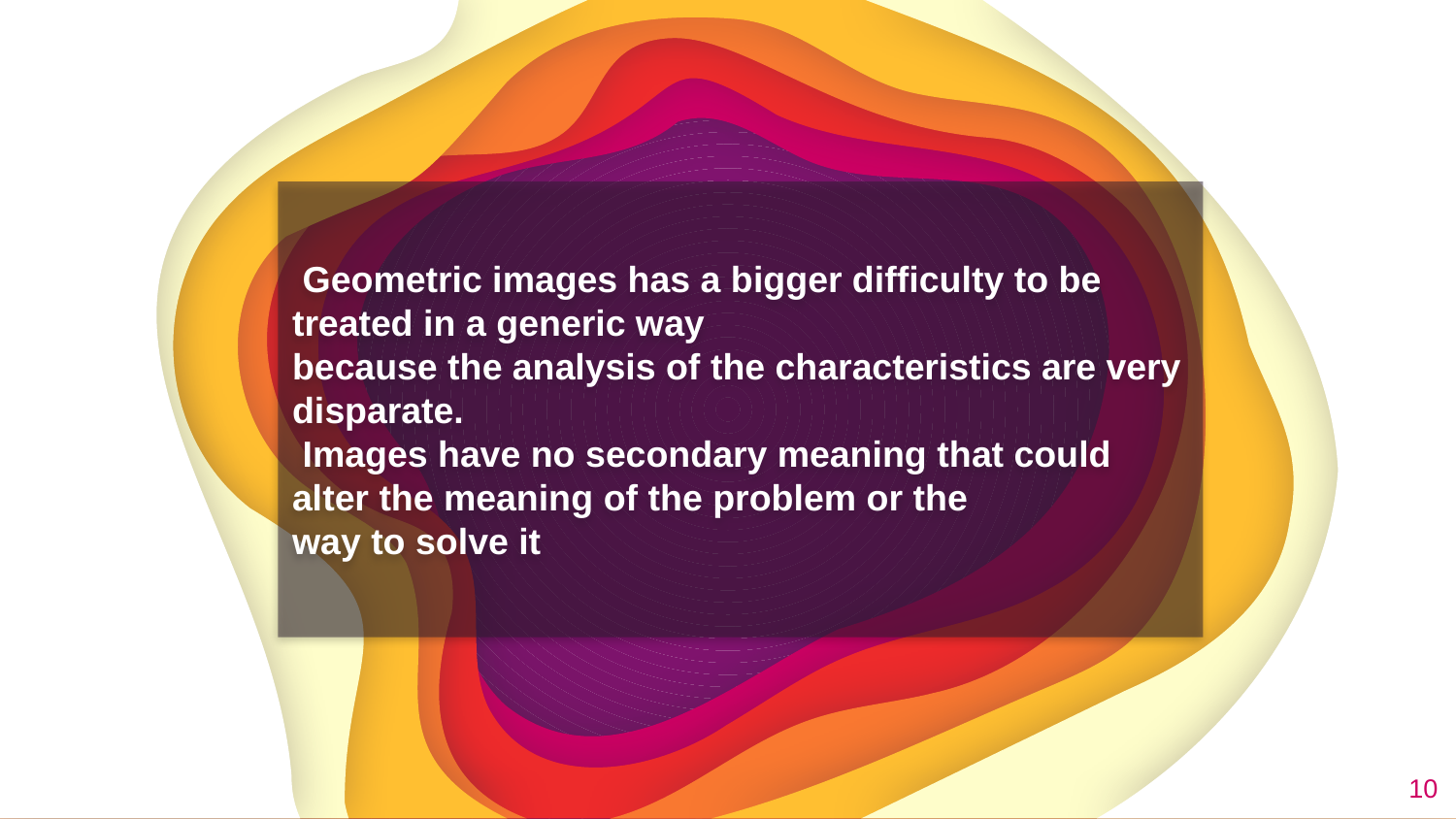

Geometric images has a bigger difficulty to be treated in a generic way
because the analysis of the characteristics are very disparate.
 Images have no secondary meaning that could alter the meaning of the problem or the
way to solve it
10